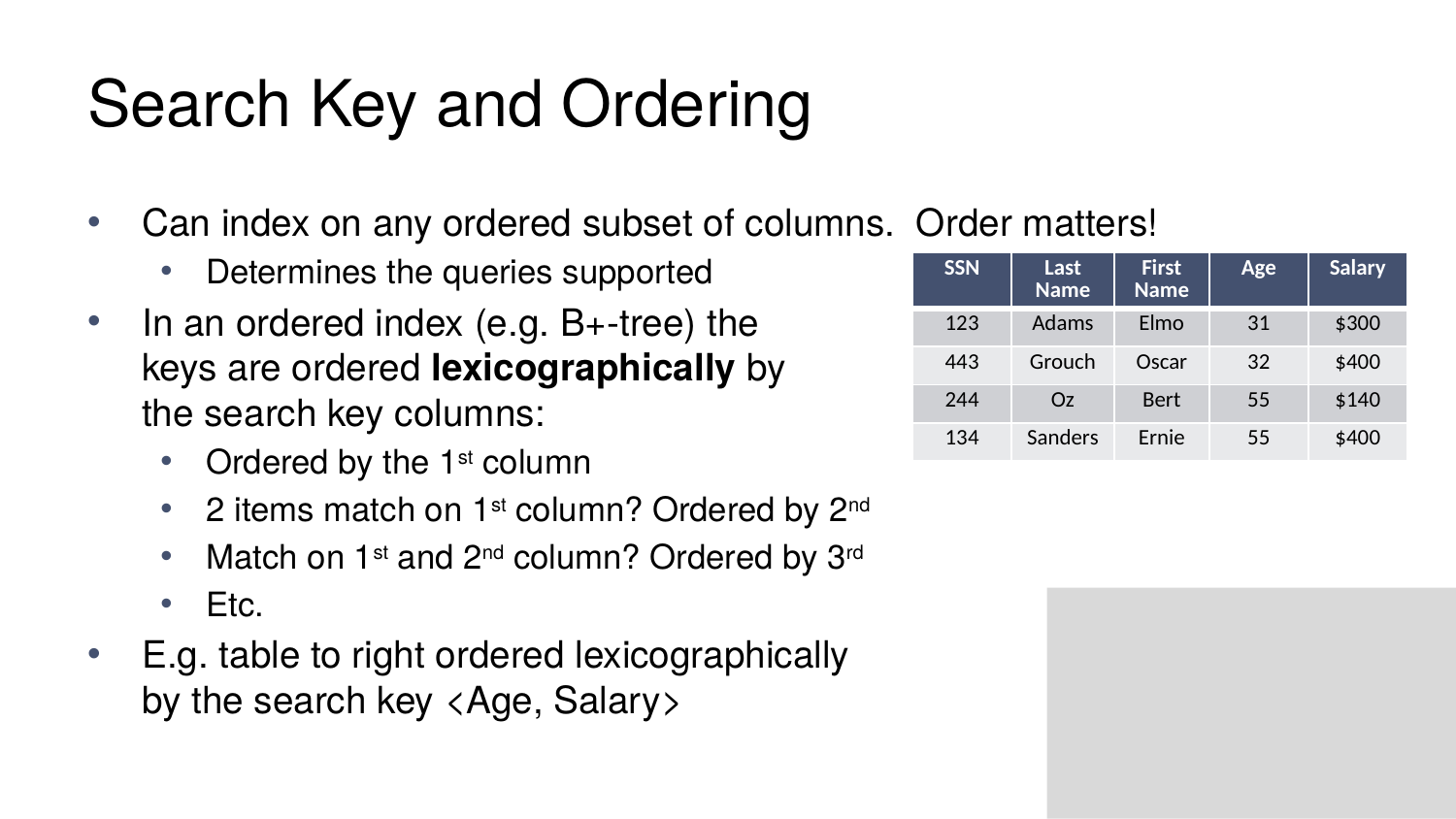

# Search Key and Ordering
Can index on any ordered subset of columns.  Order matters!
Determines the queries supported
In an ordered index (e.g. B+-tree) the
keys are ordered lexicographically by
the search key columns:
Ordered by the 1st column
2 items match on 1st column? Ordered by 2nd
Match on 1st and 2nd column? Ordered by 3rd
Etc.
E.g. table to right ordered lexicographically
by the search key <Age, Salary>
| SSN | Last Name | First Name | Age | Salary |
| --- | --- | --- | --- | --- |
| 123 | Adams | Elmo | 31 | $300 |
| 443 | Grouch | Oscar | 32 | $400 |
| 244 | Oz | Bert | 55 | $140 |
| 134 | Sanders | Ernie | 55 | $400 |